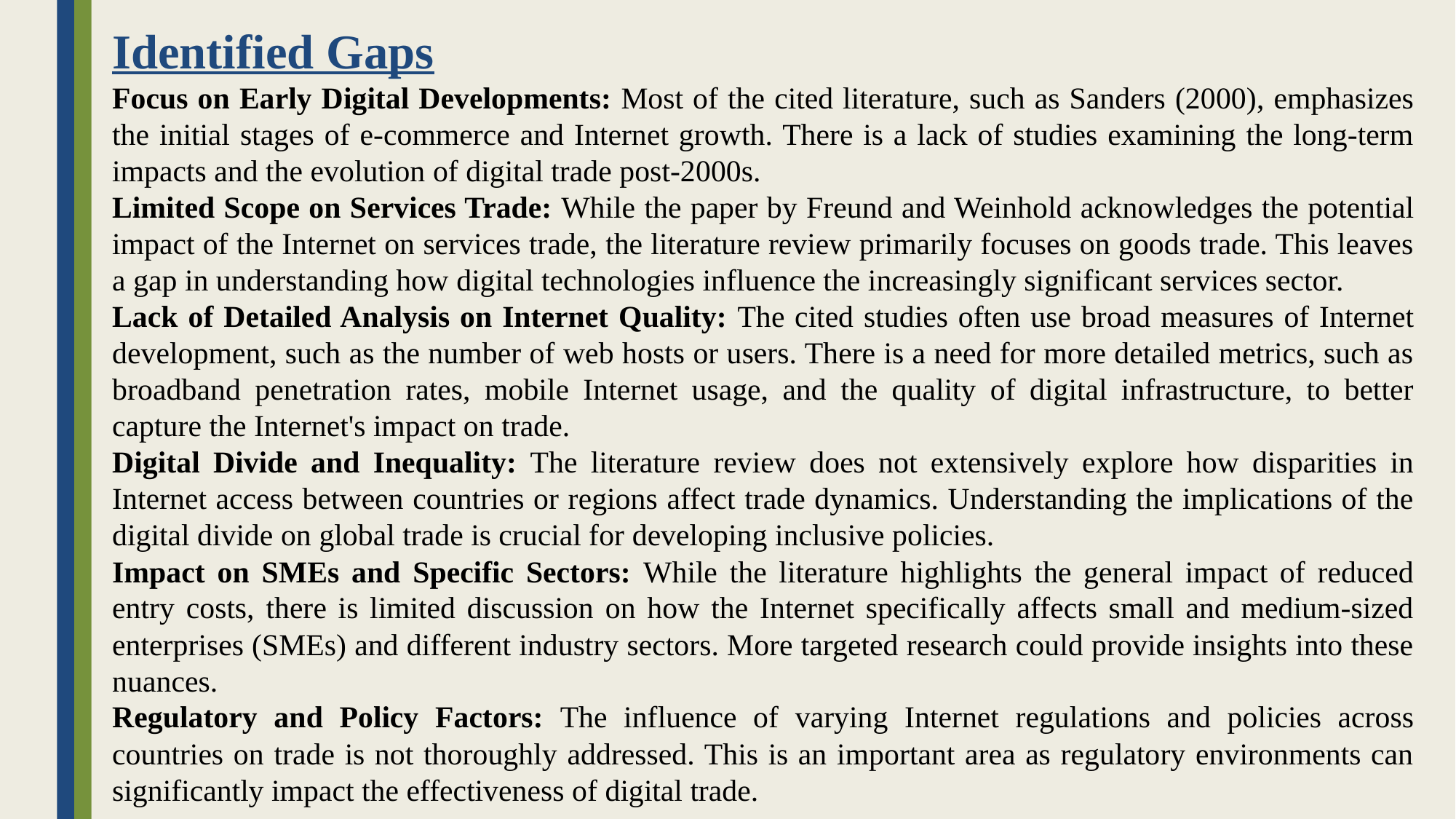

Identified Gaps
Focus on Early Digital Developments: Most of the cited literature, such as Sanders (2000), emphasizes the initial stages of e-commerce and Internet growth. There is a lack of studies examining the long-term impacts and the evolution of digital trade post-2000s.
Limited Scope on Services Trade: While the paper by Freund and Weinhold acknowledges the potential impact of the Internet on services trade, the literature review primarily focuses on goods trade. This leaves a gap in understanding how digital technologies influence the increasingly significant services sector.
Lack of Detailed Analysis on Internet Quality: The cited studies often use broad measures of Internet development, such as the number of web hosts or users. There is a need for more detailed metrics, such as broadband penetration rates, mobile Internet usage, and the quality of digital infrastructure, to better capture the Internet's impact on trade.
Digital Divide and Inequality: The literature review does not extensively explore how disparities in Internet access between countries or regions affect trade dynamics. Understanding the implications of the digital divide on global trade is crucial for developing inclusive policies.
Impact on SMEs and Specific Sectors: While the literature highlights the general impact of reduced entry costs, there is limited discussion on how the Internet specifically affects small and medium-sized enterprises (SMEs) and different industry sectors. More targeted research could provide insights into these nuances.
Regulatory and Policy Factors: The influence of varying Internet regulations and policies across countries on trade is not thoroughly addressed. This is an important area as regulatory environments can significantly impact the effectiveness of digital trade.